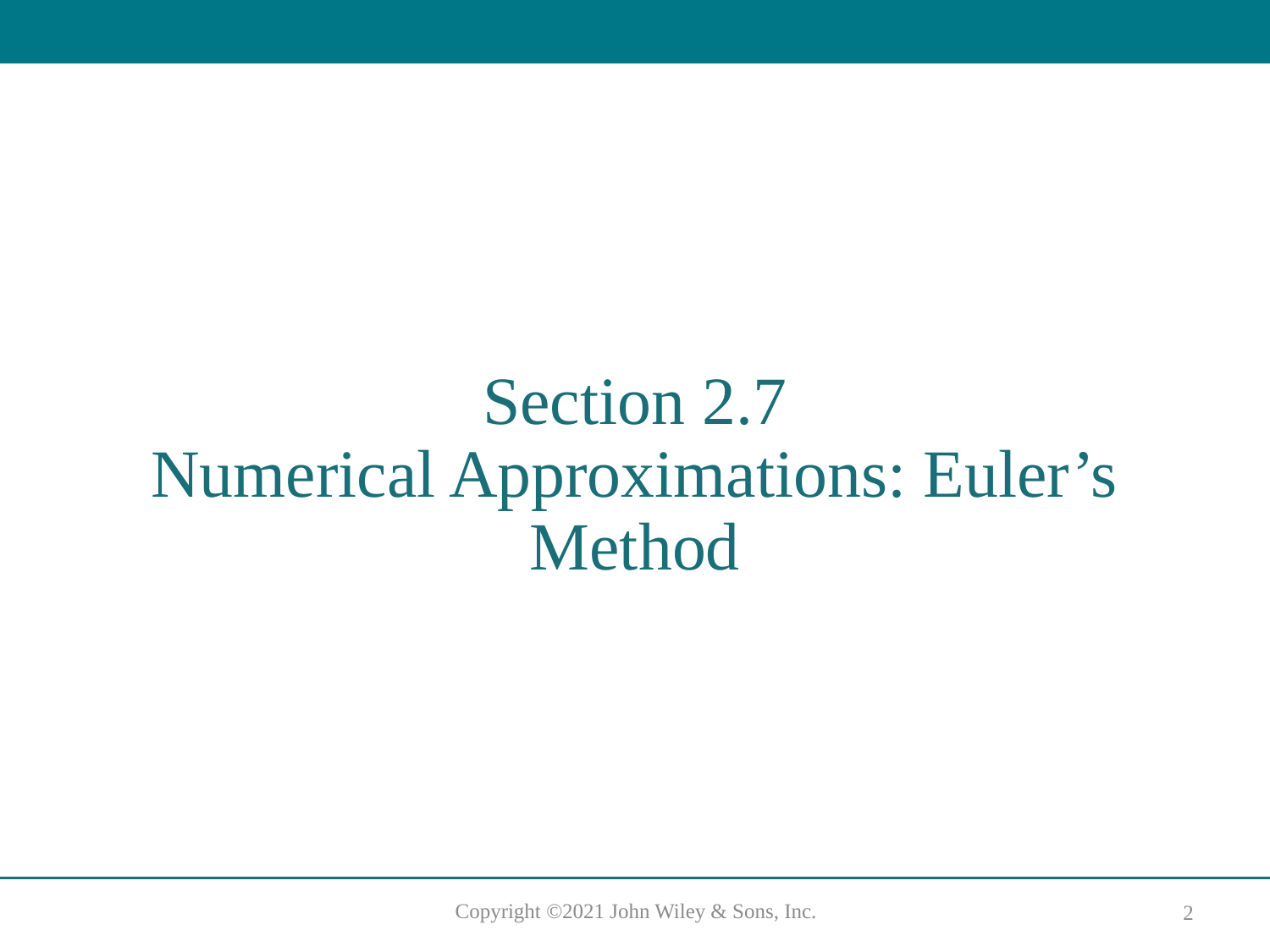

# Section 2.7 Numerical Approximations: Euler’s Method